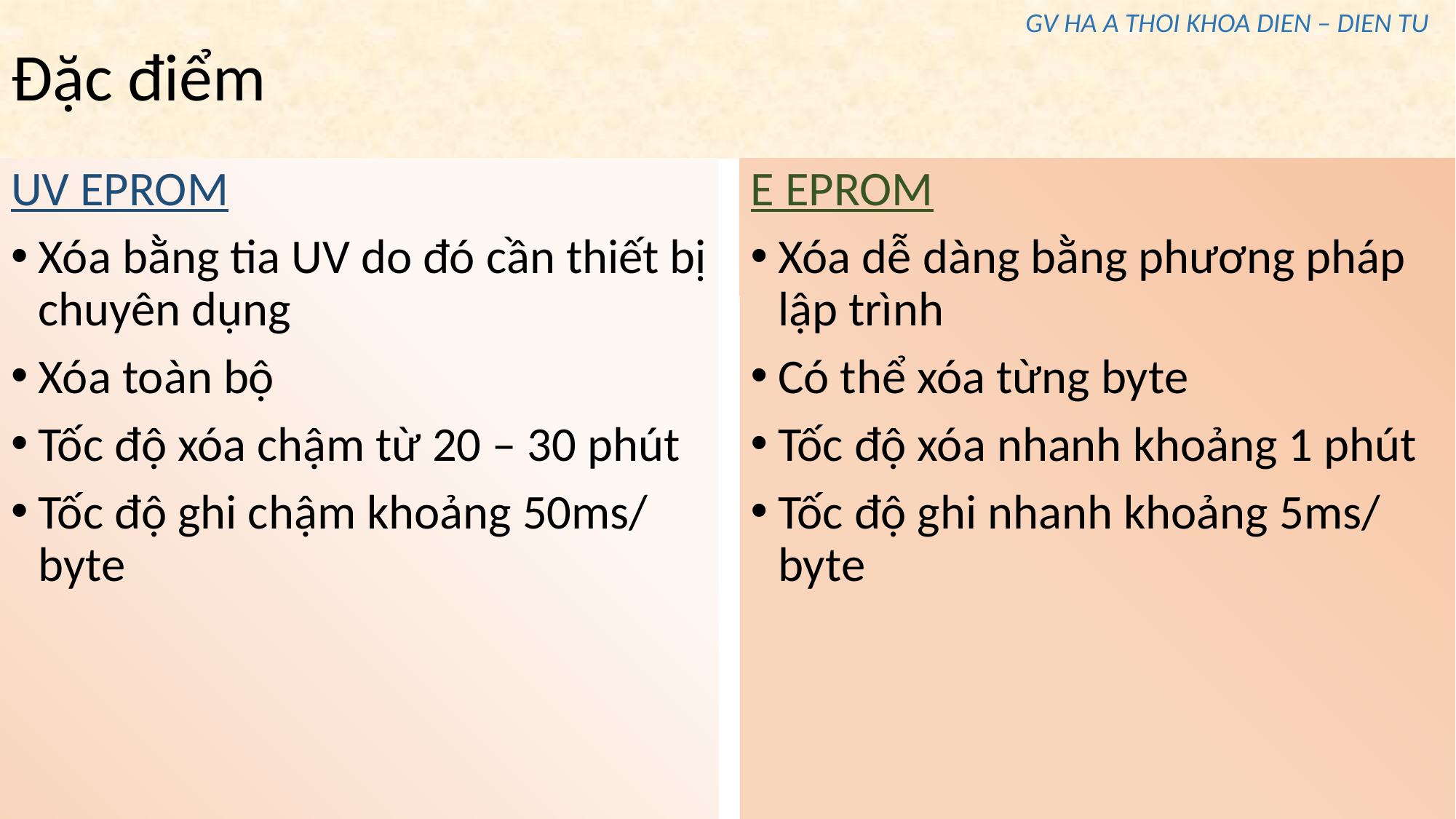

# Đặc điểm
GV HA A THOI KHOA DIEN – DIEN TU
E EPROM
Xóa dễ dàng bằng phương pháp lập trình
Có thể xóa từng byte
Tốc độ xóa nhanh khoảng 1 phút
Tốc độ ghi nhanh khoảng 5ms/ byte

UV EPROM
Xóa bằng tia UV do đó cần thiết bị chuyên dụng
Xóa toàn bộ
Tốc độ xóa chậm từ 20 – 30 phút
Tốc độ ghi chậm khoảng 50ms/ byte